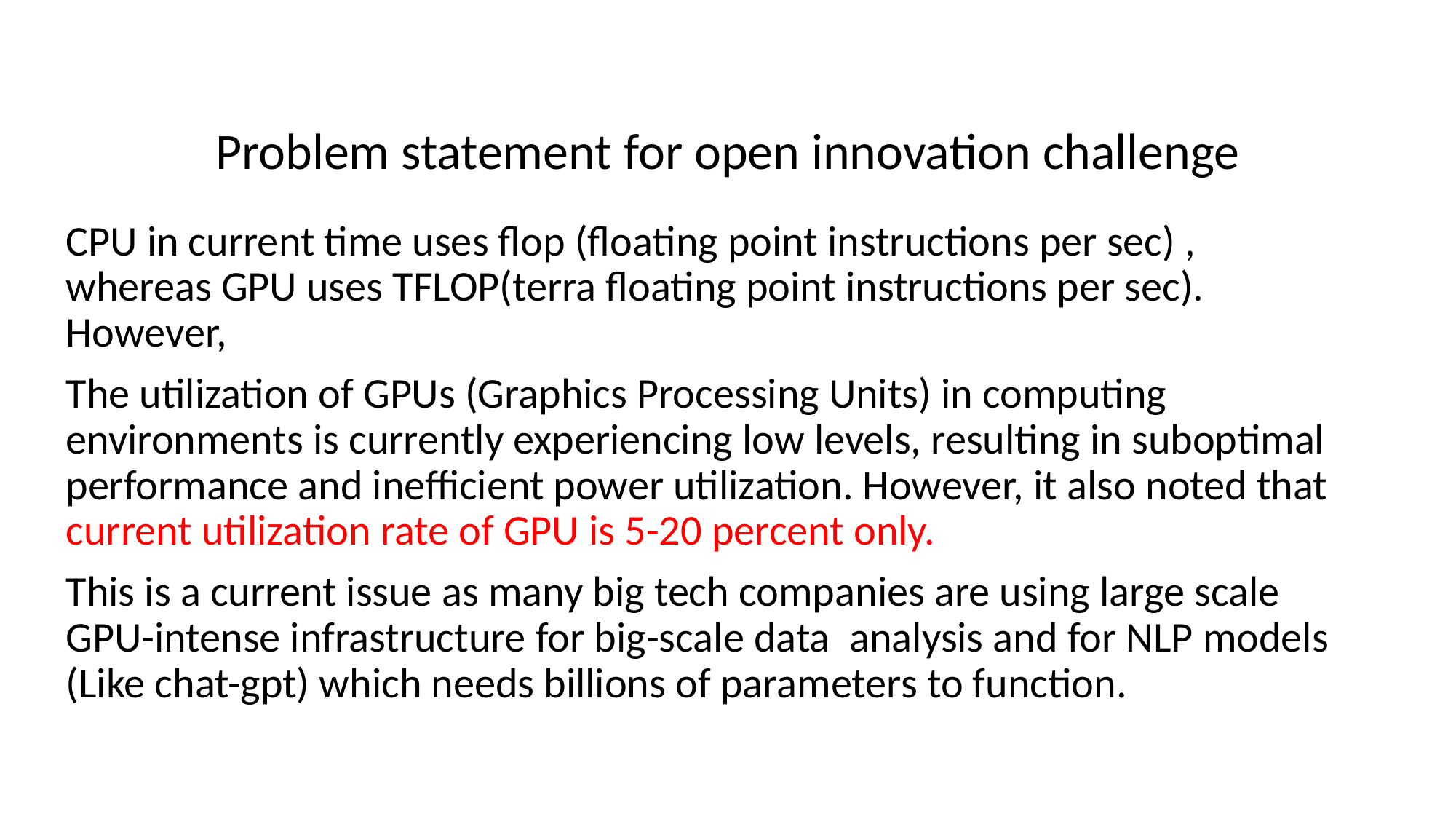

# Problem statement for open innovation challenge
CPU in current time uses flop (floating point instructions per sec) , whereas GPU uses TFLOP(terra floating point instructions per sec). However,
The utilization of GPUs (Graphics Processing Units) in computing environments is currently experiencing low levels, resulting in suboptimal performance and inefficient power utilization. However, it also noted that current utilization rate of GPU is 5-20 percent only.
This is a current issue as many big tech companies are using large scale GPU-intense infrastructure for big-scale data  analysis and for NLP models (Like chat-gpt) which needs billions of parameters to function.